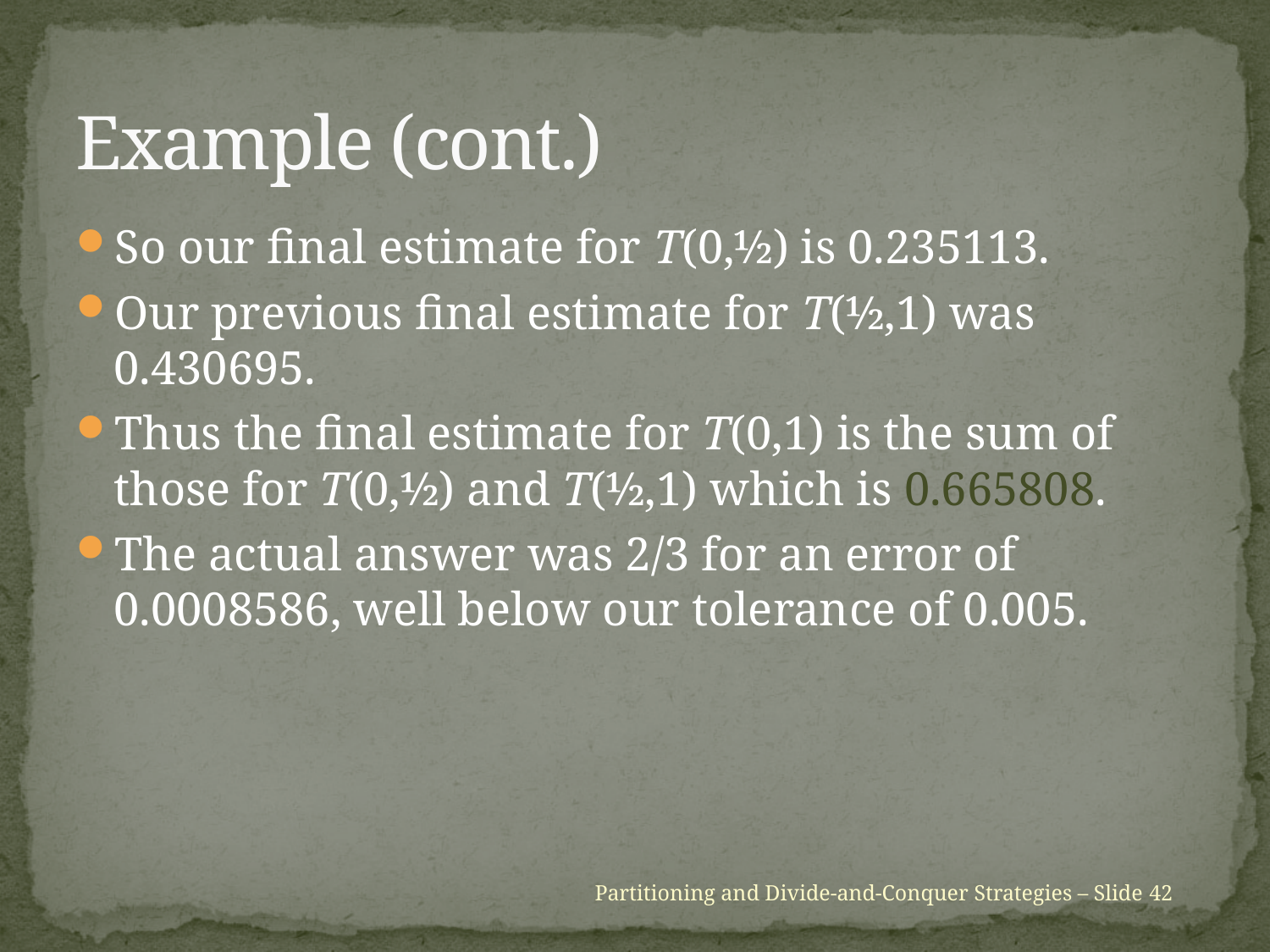

# Example (cont.)
So our final estimate for T(0,½) is 0.235113.
Our previous final estimate for T(½,1) was 0.430695.
Thus the final estimate for T(0,1) is the sum of those for T(0,½) and T(½,1) which is 0.665808.
The actual answer was 2/3 for an error of 0.0008586, well below our tolerance of 0.005.

Partitioning and Divide-and-Conquer Strategies – Slide 42